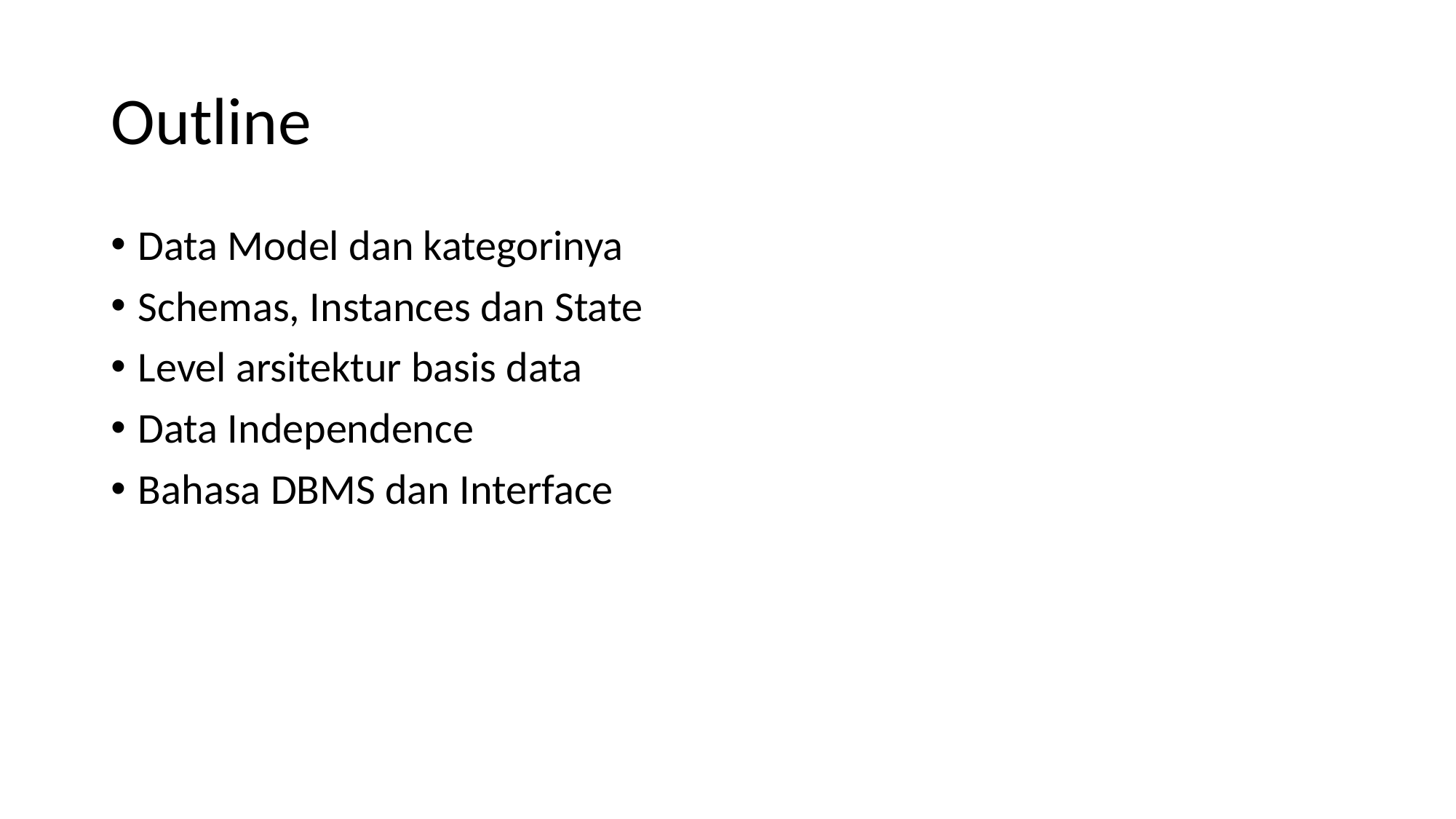

# Outline
Data Model dan kategorinya
Schemas, Instances dan State
Level arsitektur basis data
Data Independence
Bahasa DBMS dan Interface